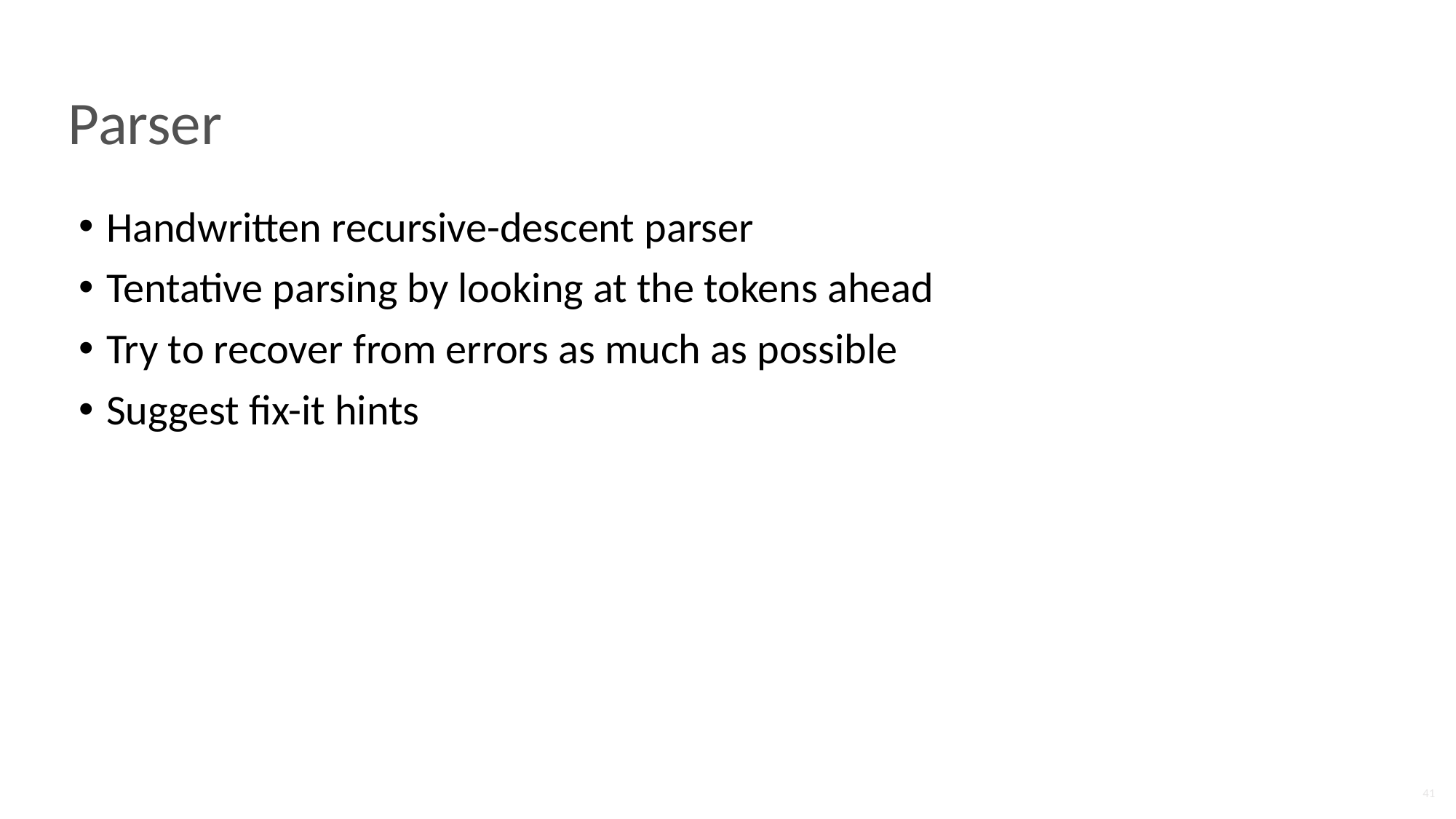

# Parser
Handwritten recursive-descent parser
Tentative parsing by looking at the tokens ahead
Try to recover from errors as much as possible
Suggest fix-it hints